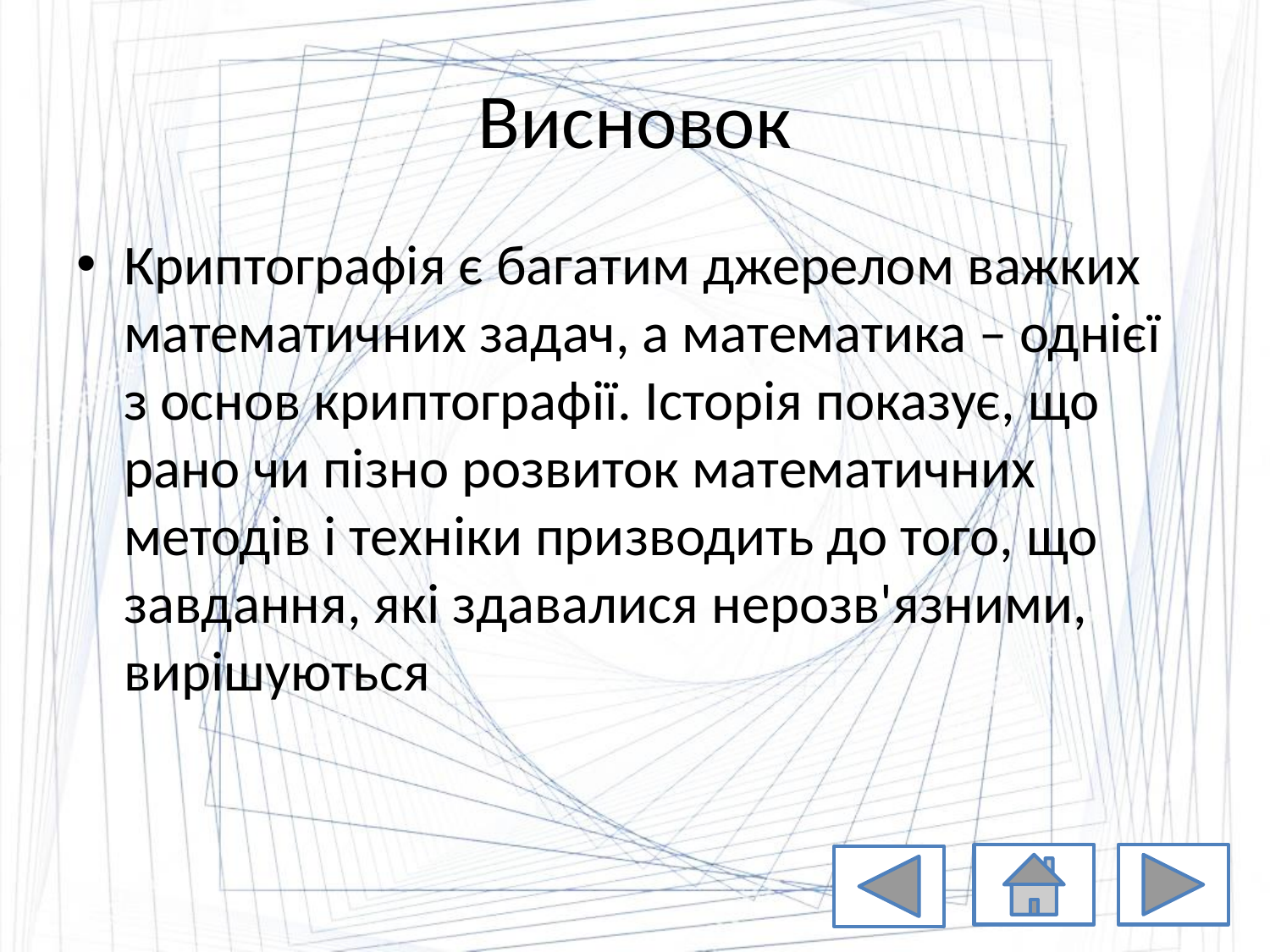

# Висновок
Криптографія є багатим джерелом важких математичних задач, а математика – однієї з основ криптографії. Історія показує, що рано чи пізно розвиток математичних методів і техніки призводить до того, що завдання, які здавалися нерозв'язними, вирішуються